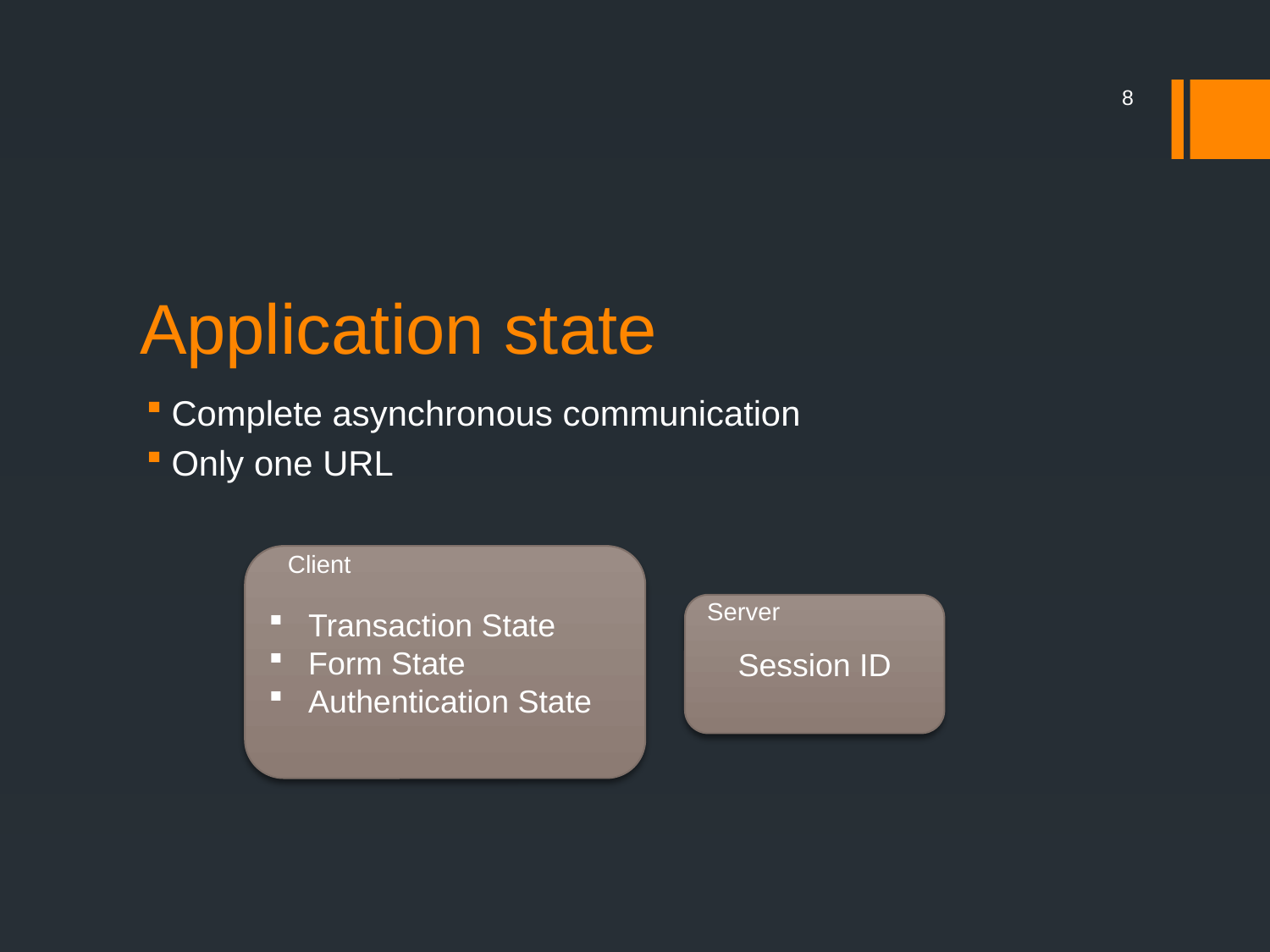

8
# Application state
Complete asynchronous communication
Only one URL

Client
Transaction State
Form State
Authentication State
Server
Session ID